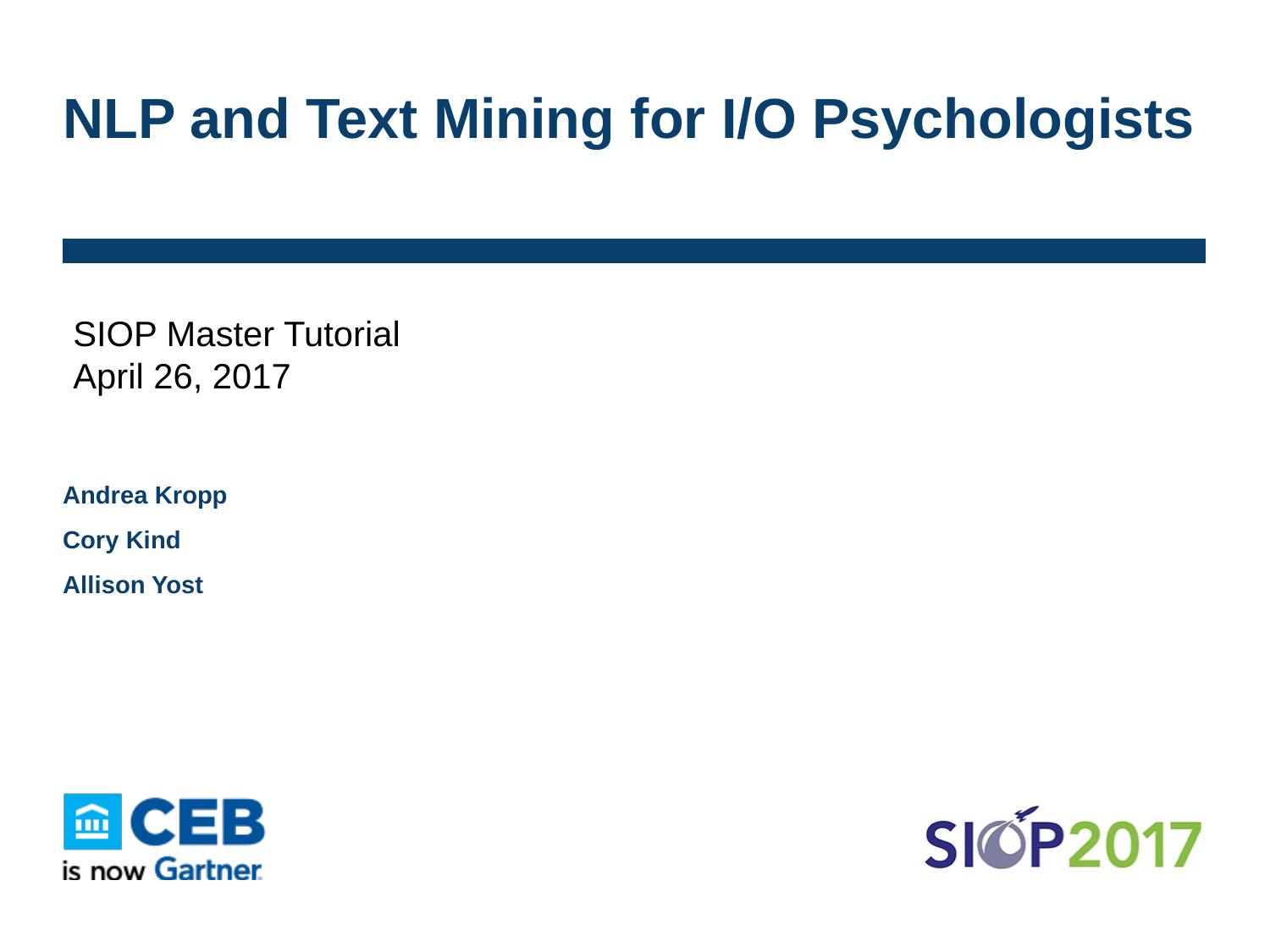

NLP and Text Mining for I/O Psychologists
SIOP Master Tutorial
April 26, 2017
Andrea Kropp
Cory Kind
Allison Yost